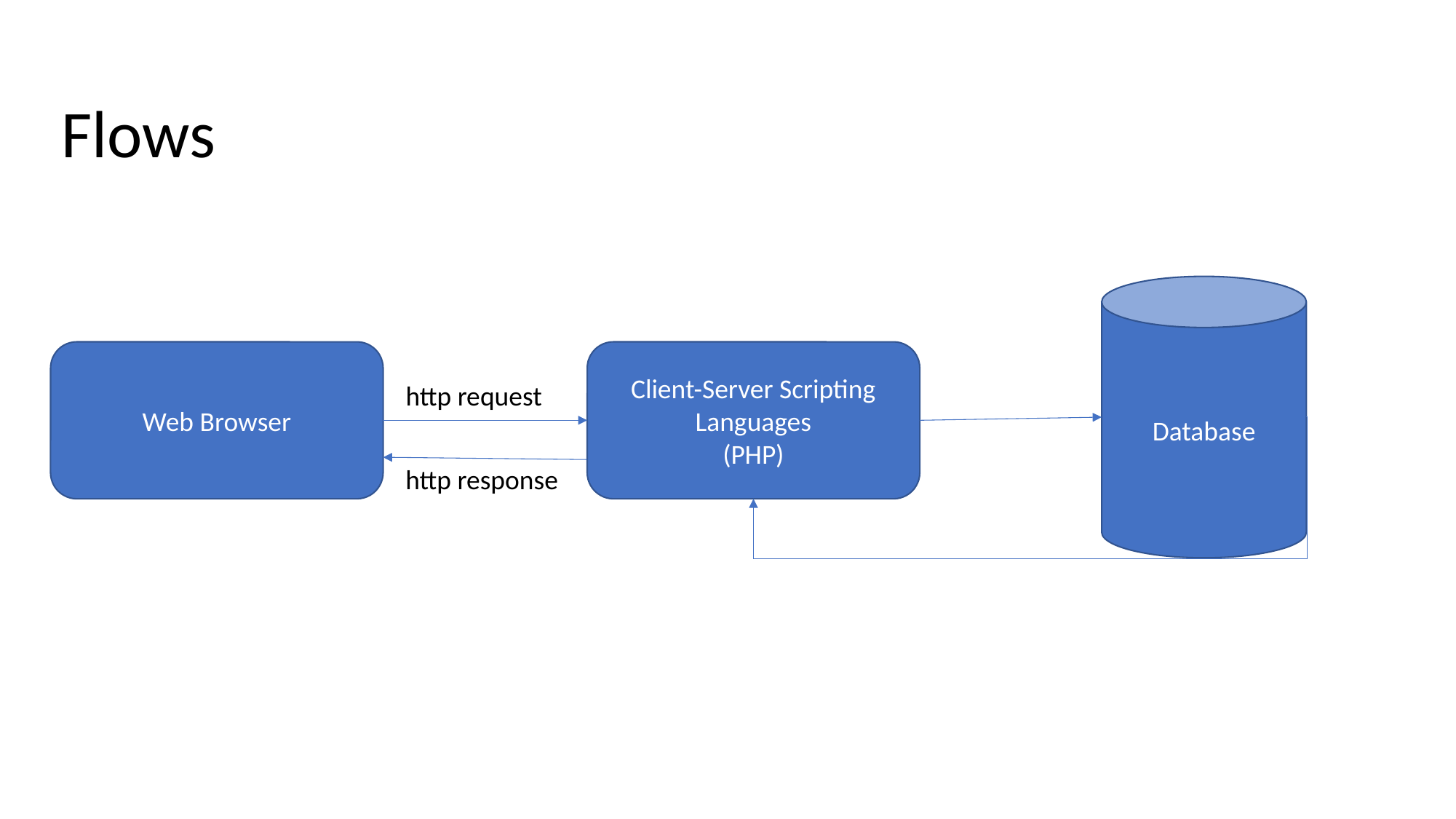

# Flows
Database
Web Browser
Client-Server Scripting Languages
(PHP)
http request
http response